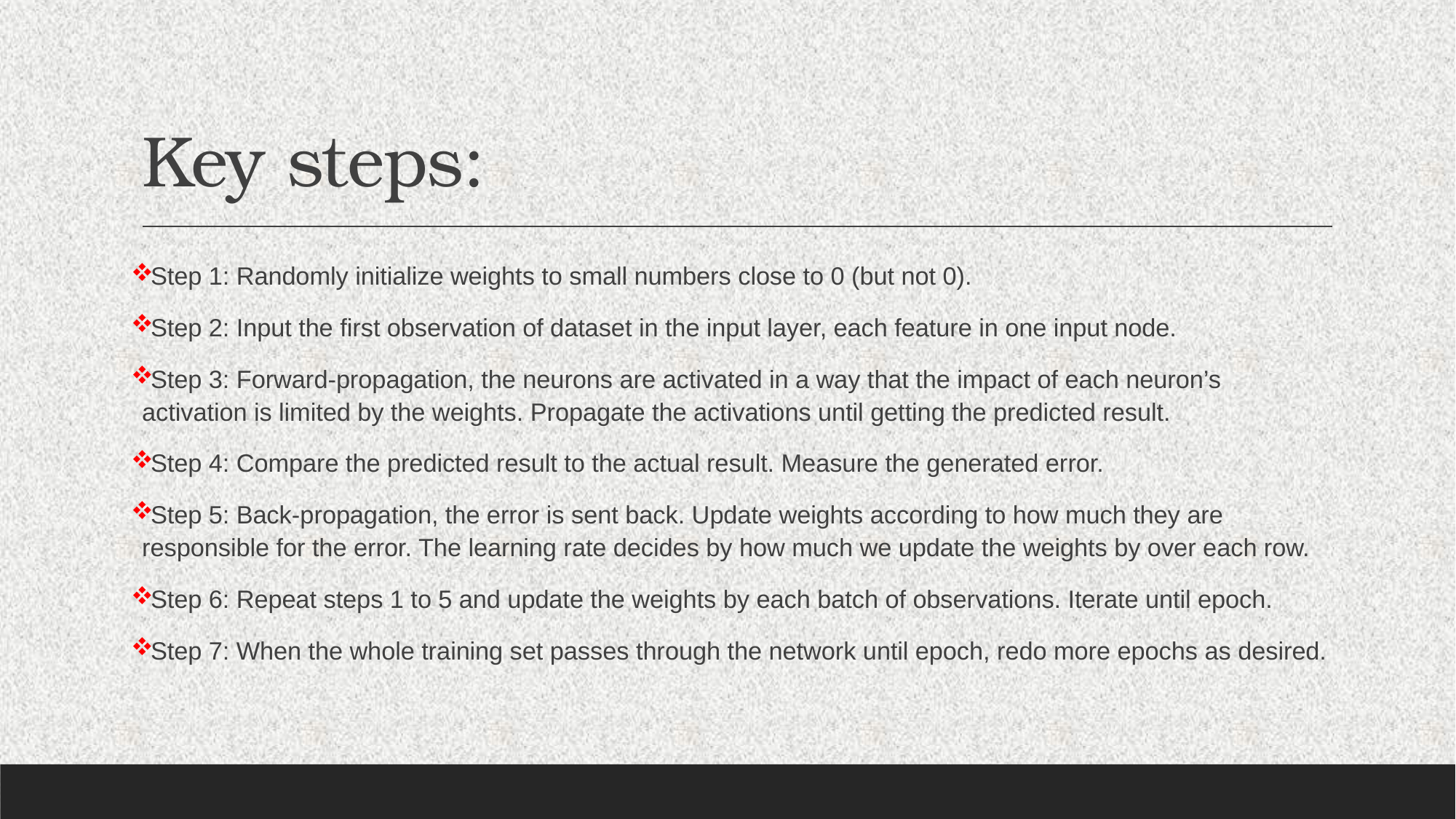

# Key steps:
Step 1: Randomly initialize weights to small numbers close to 0 (but not 0).
Step 2: Input the first observation of dataset in the input layer, each feature in one input node.
Step 3: Forward-propagation, the neurons are activated in a way that the impact of each neuron’s activation is limited by the weights. Propagate the activations until getting the predicted result.
Step 4: Compare the predicted result to the actual result. Measure the generated error.
Step 5: Back-propagation, the error is sent back. Update weights according to how much they are responsible for the error. The learning rate decides by how much we update the weights by over each row.
Step 6: Repeat steps 1 to 5 and update the weights by each batch of observations. Iterate until epoch.
Step 7: When the whole training set passes through the network until epoch, redo more epochs as desired.